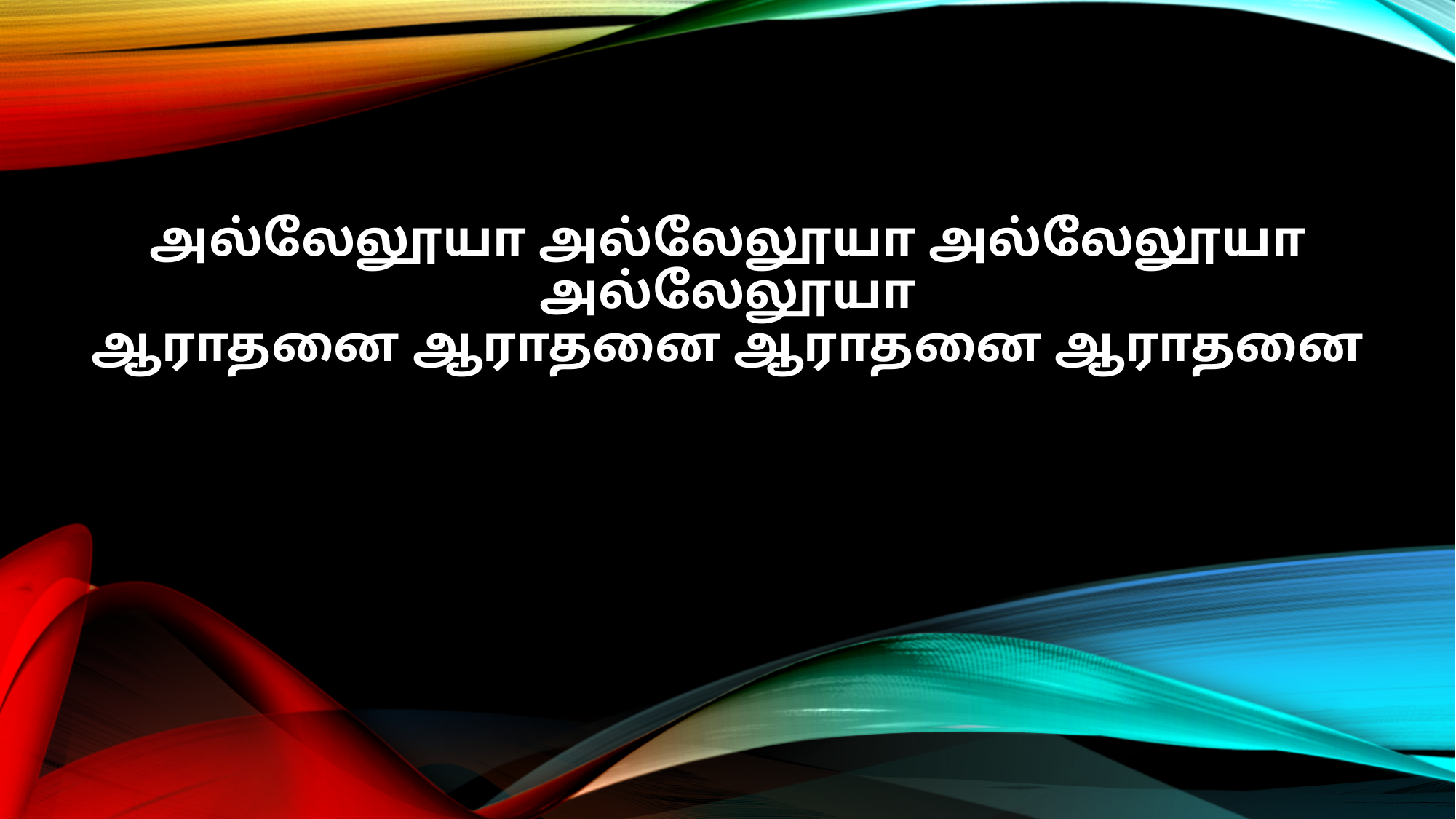

அல்லேலூயா அல்லேலூயா அல்லேலூயா அல்லேலூயா
ஆராதனை ஆராதனை ஆராதனை ஆராதனை